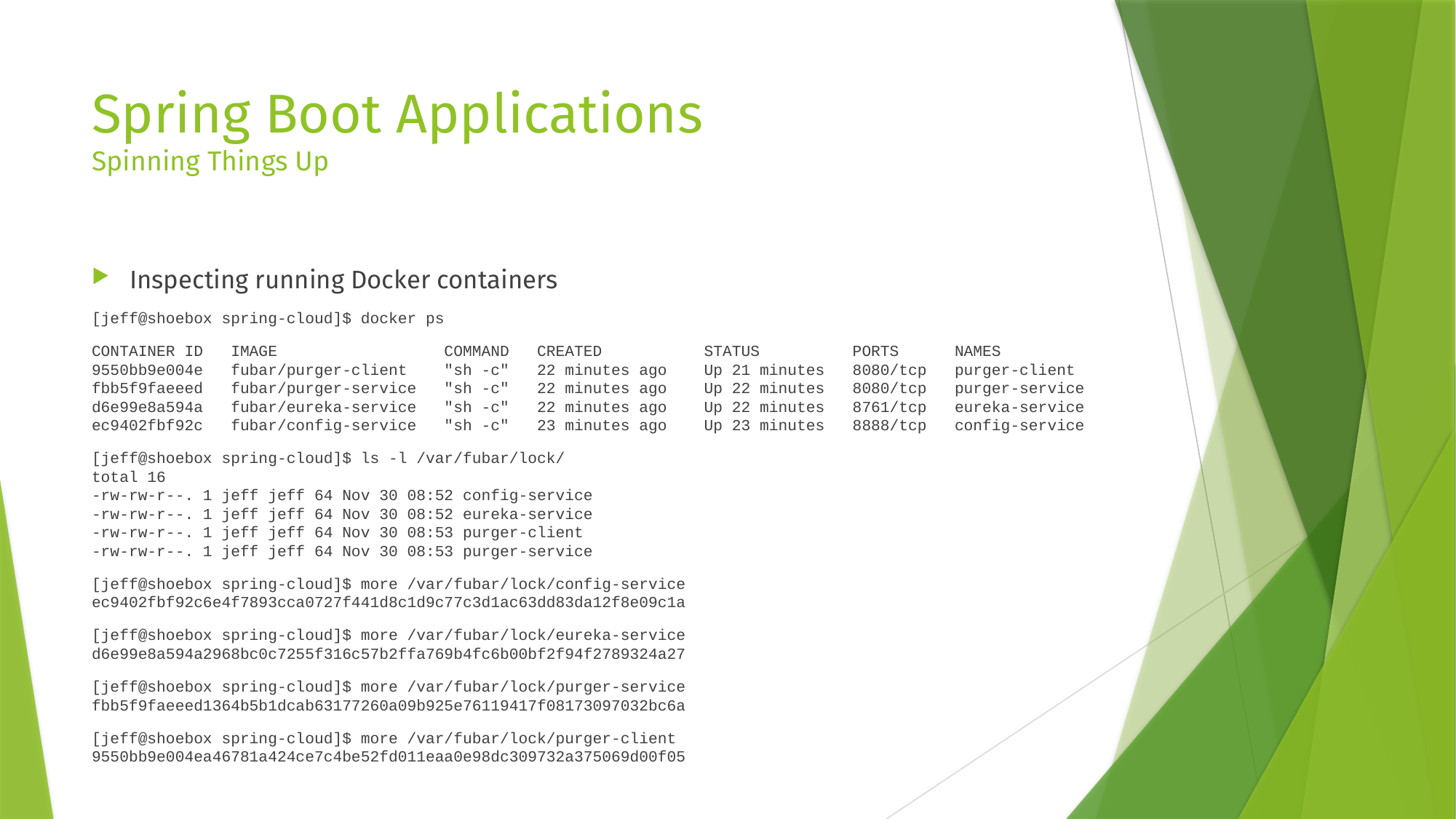

# Spring Boot Applications Spinning Things Up
Inspecting running Docker containers
[jeff@shoebox spring-cloud]$ docker ps
CONTAINER ID   IMAGE                  COMMAND   CREATED           STATUS          PORTS      NAMES
9550bb9e004e   fubar/purger-client    "sh -c"   22 minutes ago    Up 21 minutes   8080/tcp   purger-client
fbb5f9faeeed   fubar/purger-service   "sh -c"   22 minutes ago    Up 22 minutes   8080/tcp   purger-service
d6e99e8a594a   fubar/eureka-service   "sh -c"   22 minutes ago    Up 22 minutes   8761/tcp   eureka-service
ec9402fbf92c   fubar/config-service   "sh -c"   23 minutes ago    Up 23 minutes   8888/tcp   config-service
[jeff@shoebox spring-cloud]$ ls -l /var/fubar/lock/
total 16
-rw-rw-r--. 1 jeff jeff 64 Nov 30 08:52 config-service
-rw-rw-r--. 1 jeff jeff 64 Nov 30 08:52 eureka-service
-rw-rw-r--. 1 jeff jeff 64 Nov 30 08:53 purger-client
-rw-rw-r--. 1 jeff jeff 64 Nov 30 08:53 purger-service
[jeff@shoebox spring-cloud]$ more /var/fubar/lock/config-service
ec9402fbf92c6e4f7893cca0727f441d8c1d9c77c3d1ac63dd83da12f8e09c1a
[jeff@shoebox spring-cloud]$ more /var/fubar/lock/eureka-service
d6e99e8a594a2968bc0c7255f316c57b2ffa769b4fc6b00bf2f94f2789324a27
[jeff@shoebox spring-cloud]$ more /var/fubar/lock/purger-service
fbb5f9faeeed1364b5b1dcab63177260a09b925e76119417f08173097032bc6a
[jeff@shoebox spring-cloud]$ more /var/fubar/lock/purger-client
9550bb9e004ea46781a424ce7c4be52fd011eaa0e98dc309732a375069d00f05